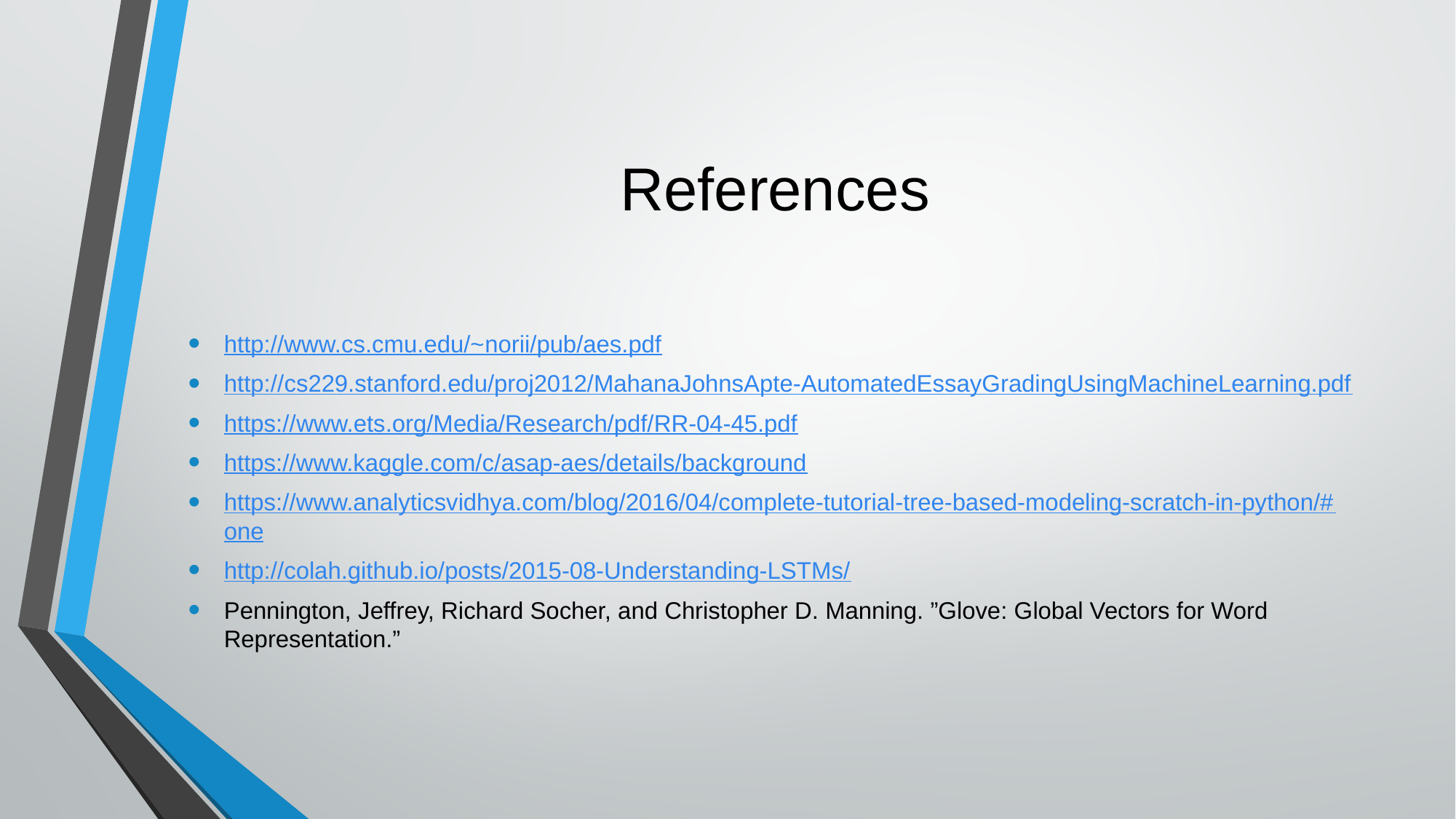

# References
http://www.cs.cmu.edu/~norii/pub/aes.pdf
http://cs229.stanford.edu/proj2012/MahanaJohnsApte-AutomatedEssayGradingUsingMachineLearning.pdf
https://www.ets.org/Media/Research/pdf/RR-04-45.pdf
https://www.kaggle.com/c/asap-aes/details/background
https://www.analyticsvidhya.com/blog/2016/04/complete-tutorial-tree-based-modeling-scratch-in-python/#one
http://colah.github.io/posts/2015-08-Understanding-LSTMs/
Pennington, Jeffrey, Richard Socher, and Christopher D. Manning. ”Glove: Global Vectors for Word Representation.”